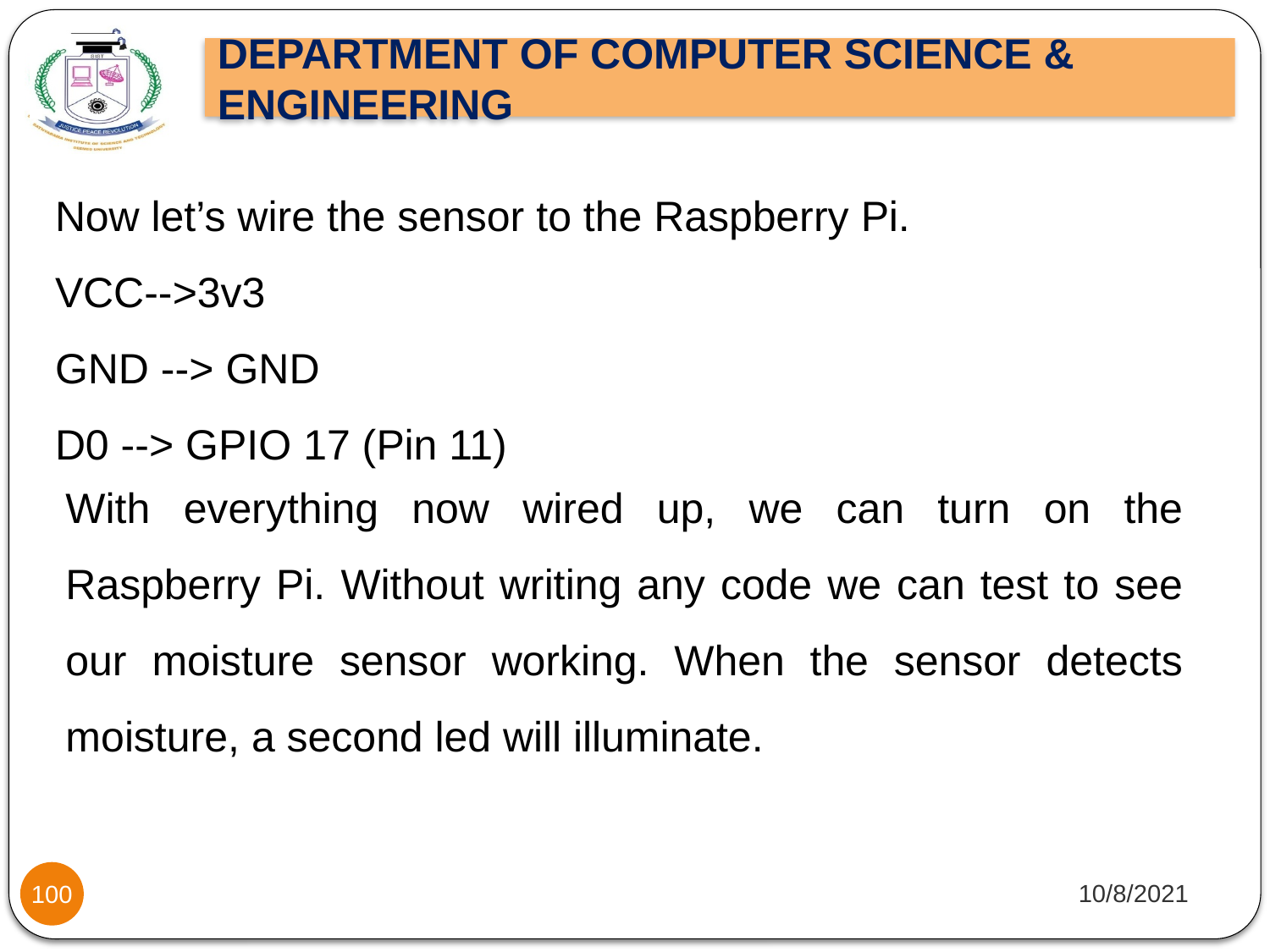

Now let’s wire the sensor to the Raspberry Pi.
VCC-->3v3
GND --> GND
D0 --> GPIO 17 (Pin 11)
With everything now wired up, we can turn on the Raspberry Pi. Without writing any code we can test to see our moisture sensor working. When the sensor detects moisture, a second led will illuminate.
10/8/2021
100